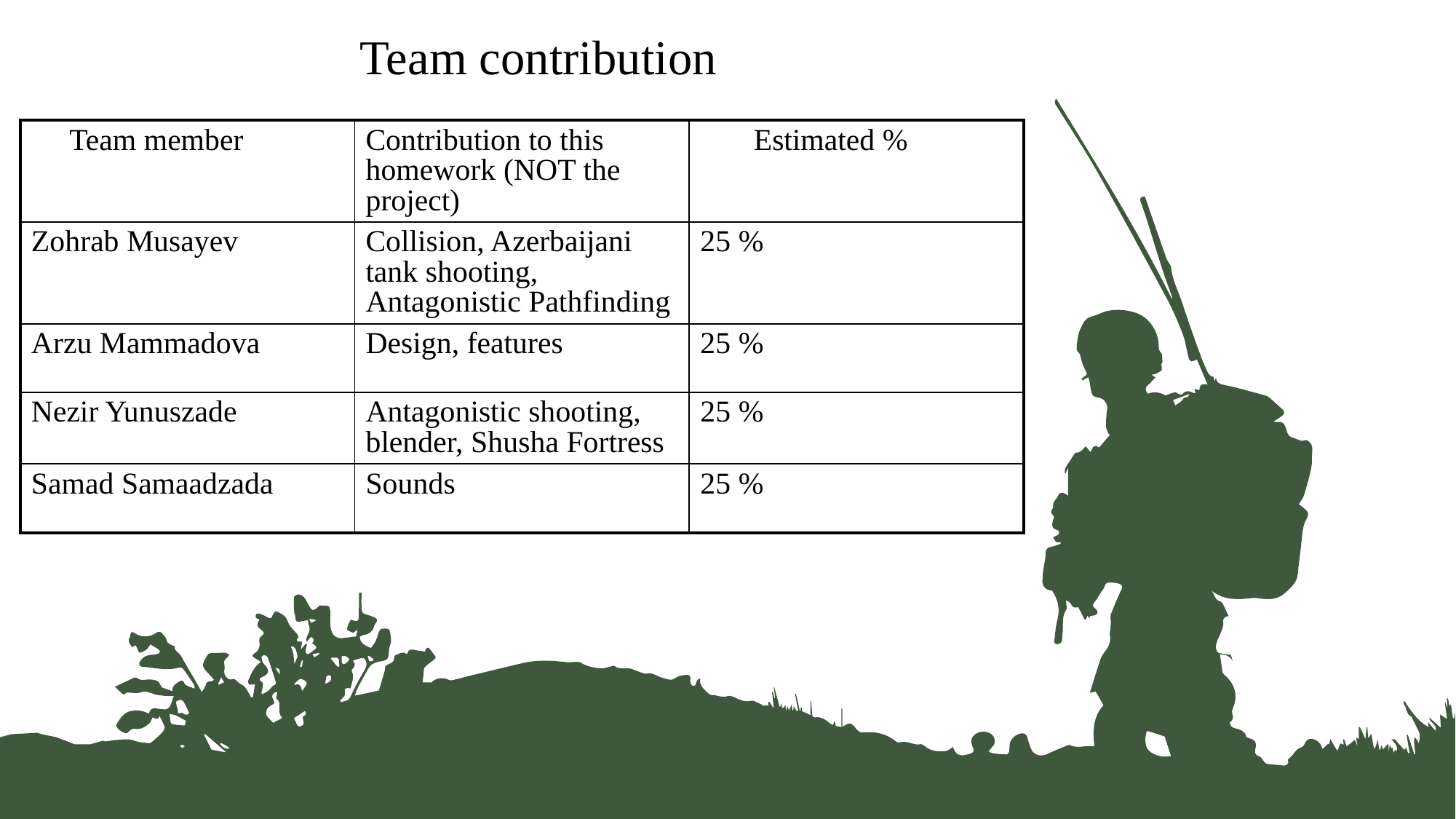

Team contribution
| Team member | Contribution to this homework (NOT the project) | Estimated % |
| --- | --- | --- |
| Zohrab Musayev | Collision, Azerbaijani tank shooting, Antagonistic Pathfinding | 25 % |
| Arzu Mammadova | Design, features | 25 % |
| Nezir Yunuszade | Antagonistic shooting, blender, Shusha Fortress | 25 % |
| Samad Samaadzada | Sounds | 25 % |